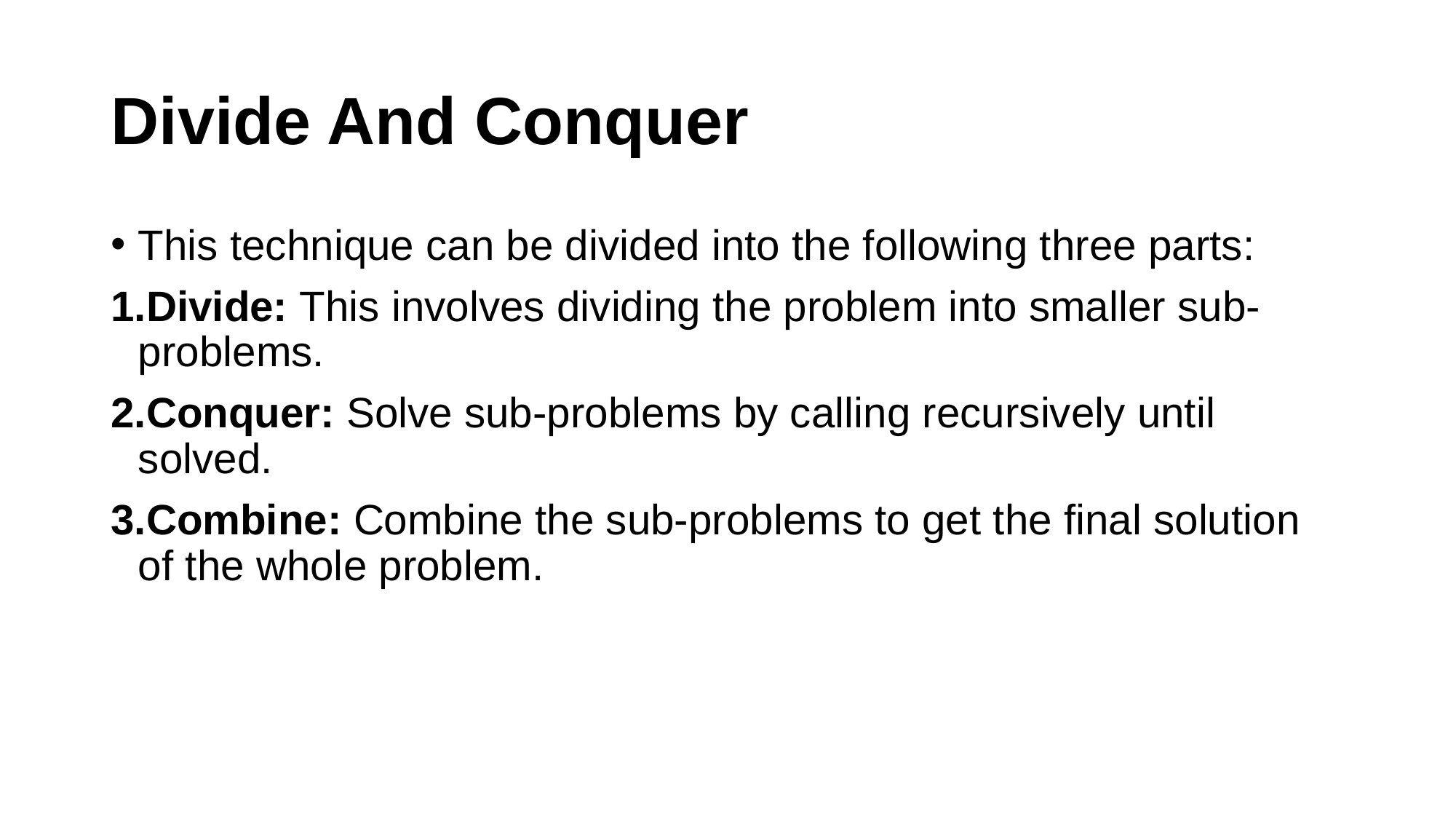

# Divide And Conquer
This technique can be divided into the following three parts:
Divide: This involves dividing the problem into smaller sub-problems.
Conquer: Solve sub-problems by calling recursively until solved.
Combine: Combine the sub-problems to get the final solution of the whole problem.